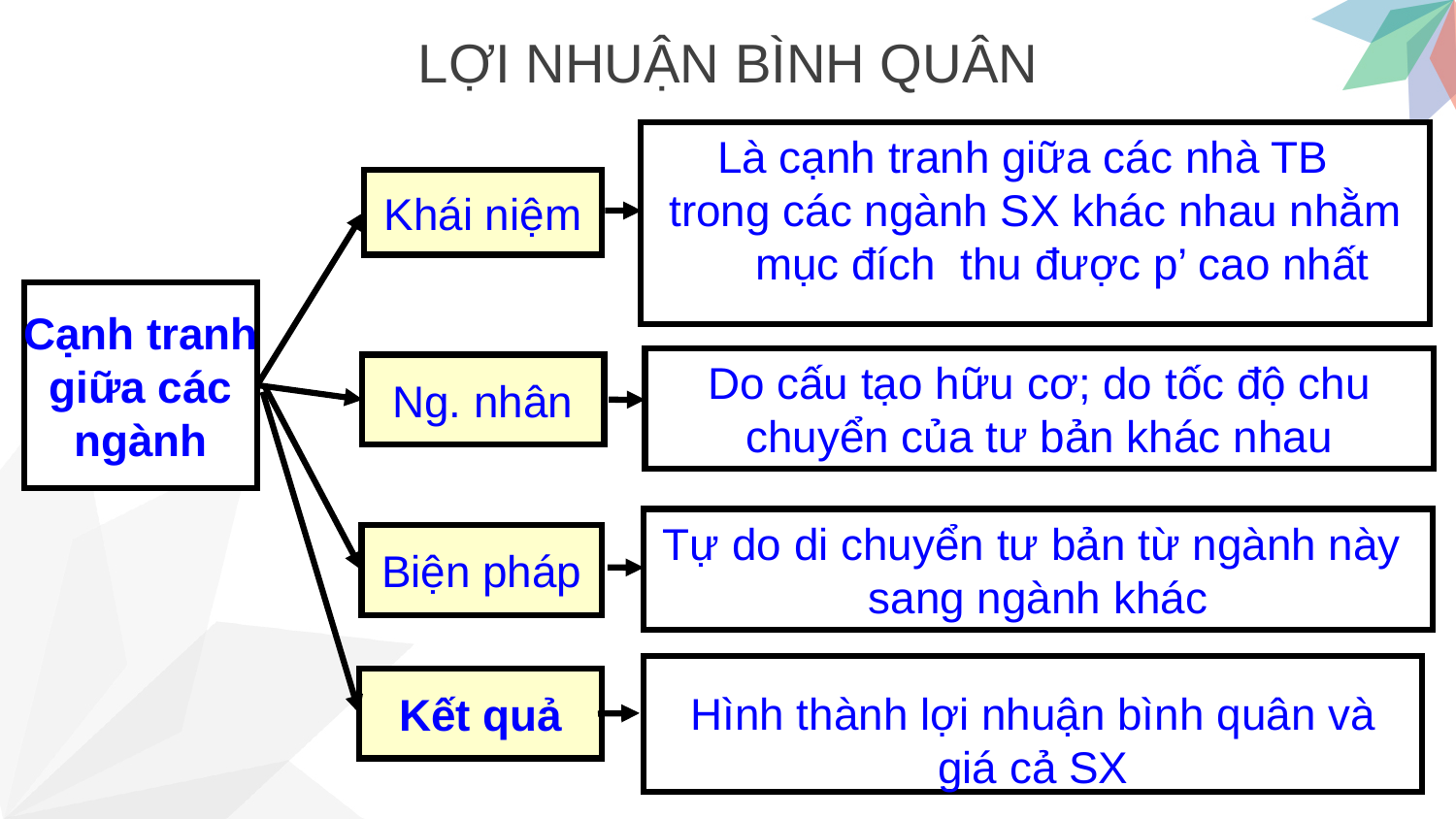

LỢI NHUẬN BÌNH QUÂN
Là cạnh tranh giữa các nhà TB
trong các ngành SX khác nhau nhằm mục đích  thu được p’ cao nhất
Khái niệm

Cạnh tranh
 giữa các
ngành
Do cấu tạo hữu cơ; do tốc độ chu
chuyển của tư bản khác nhau
Ng. nhân

Tự do di chuyển tư bản từ ngành này
sang ngành khác
Biện pháp

Hình thành lợi nhuận bình quân và
giá cả SX
Kết quả